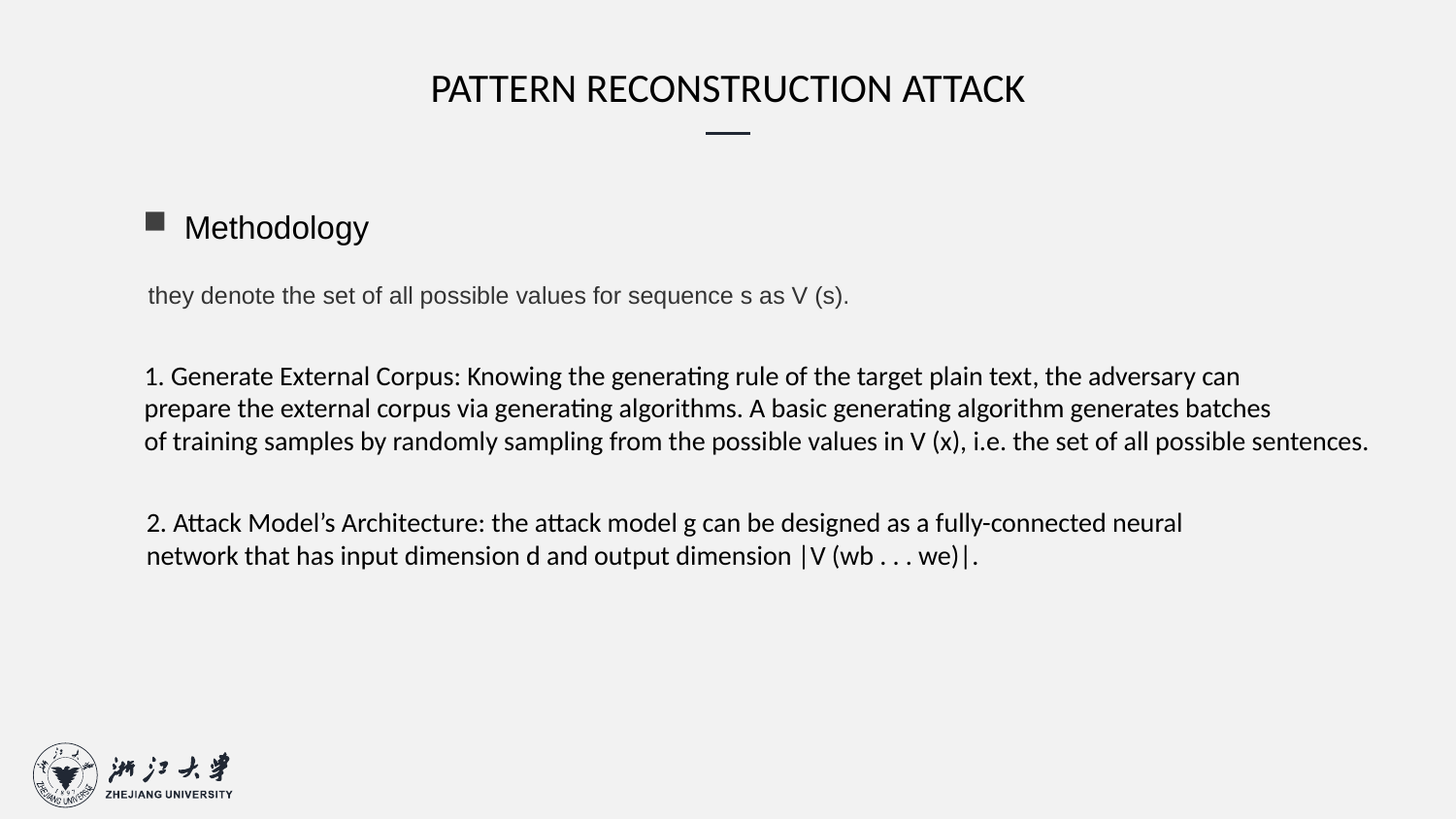

PATTERN RECONSTRUCTION ATTACK
 Methodology
they denote the set of all possible values for sequence s as V (s).
1. Generate External Corpus: Knowing the generating rule of the target plain text, the adversary can
prepare the external corpus via generating algorithms. A basic generating algorithm generates batches
of training samples by randomly sampling from the possible values in V (x), i.e. the set of all possible sentences.
2. Attack Model’s Architecture: the attack model g can be designed as a fully-connected neural
network that has input dimension d and output dimension |V (wb . . . we)|.
8